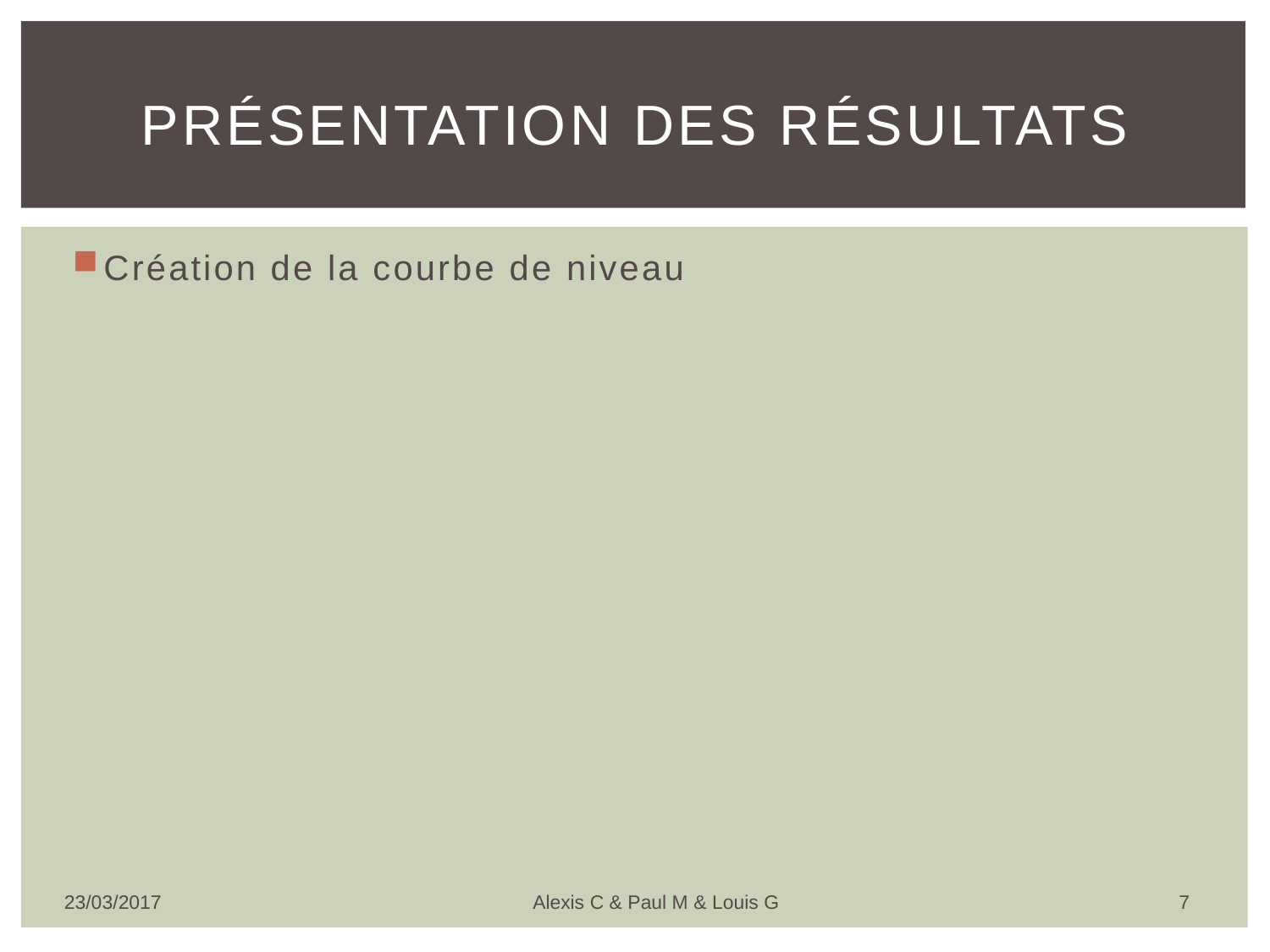

# Présentation des résultats
Création de la courbe de niveau
7
23/03/2017
Alexis C & Paul M & Louis G